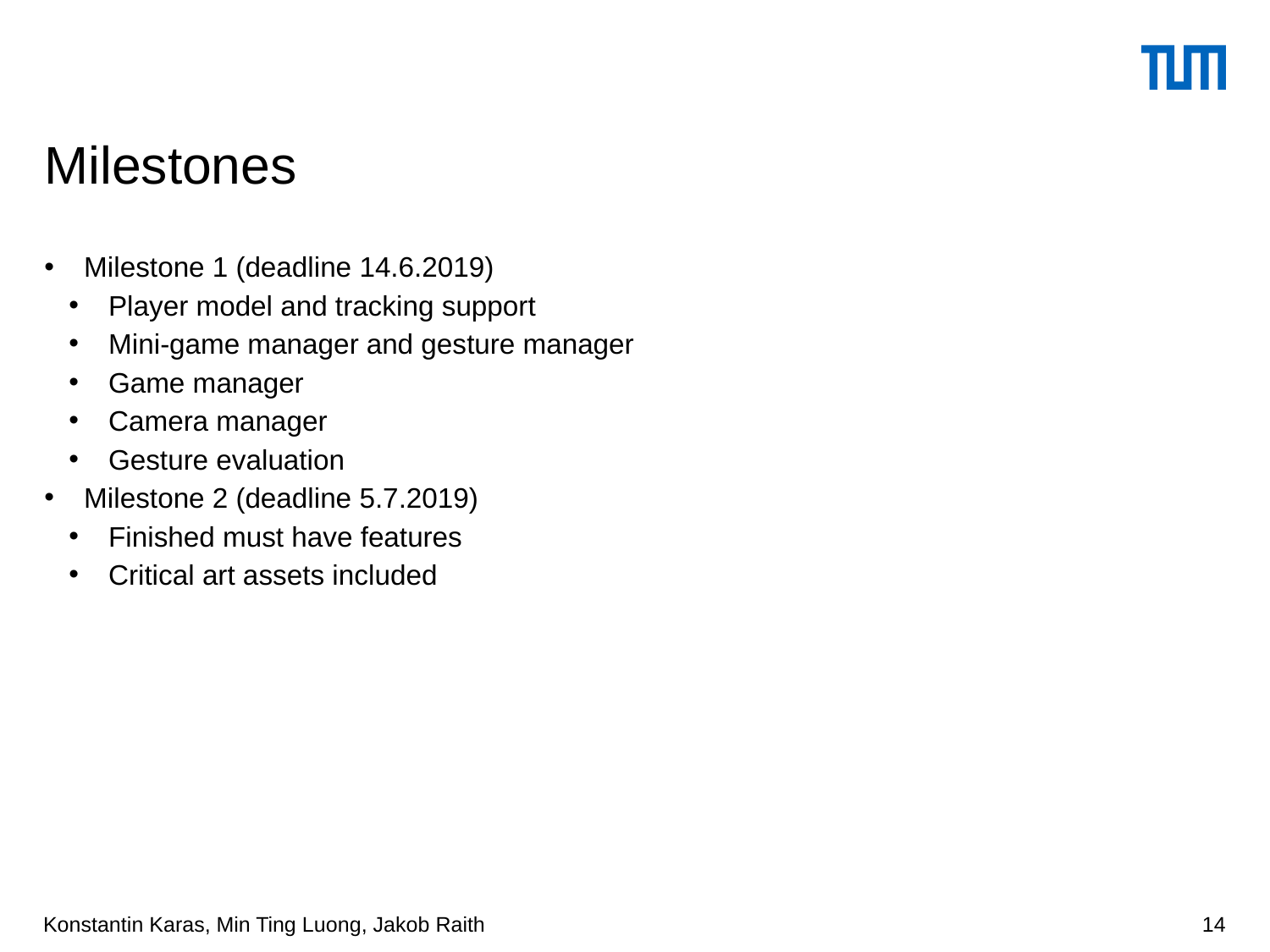

# Milestones
Milestone 1 (deadline 14.6.2019)
Player model and tracking support
Mini-game manager and gesture manager
Game manager
Camera manager
Gesture evaluation
Milestone 2 (deadline 5.7.2019)
Finished must have features
Critical art assets included

Konstantin Karas, Min Ting Luong, Jakob Raith
14